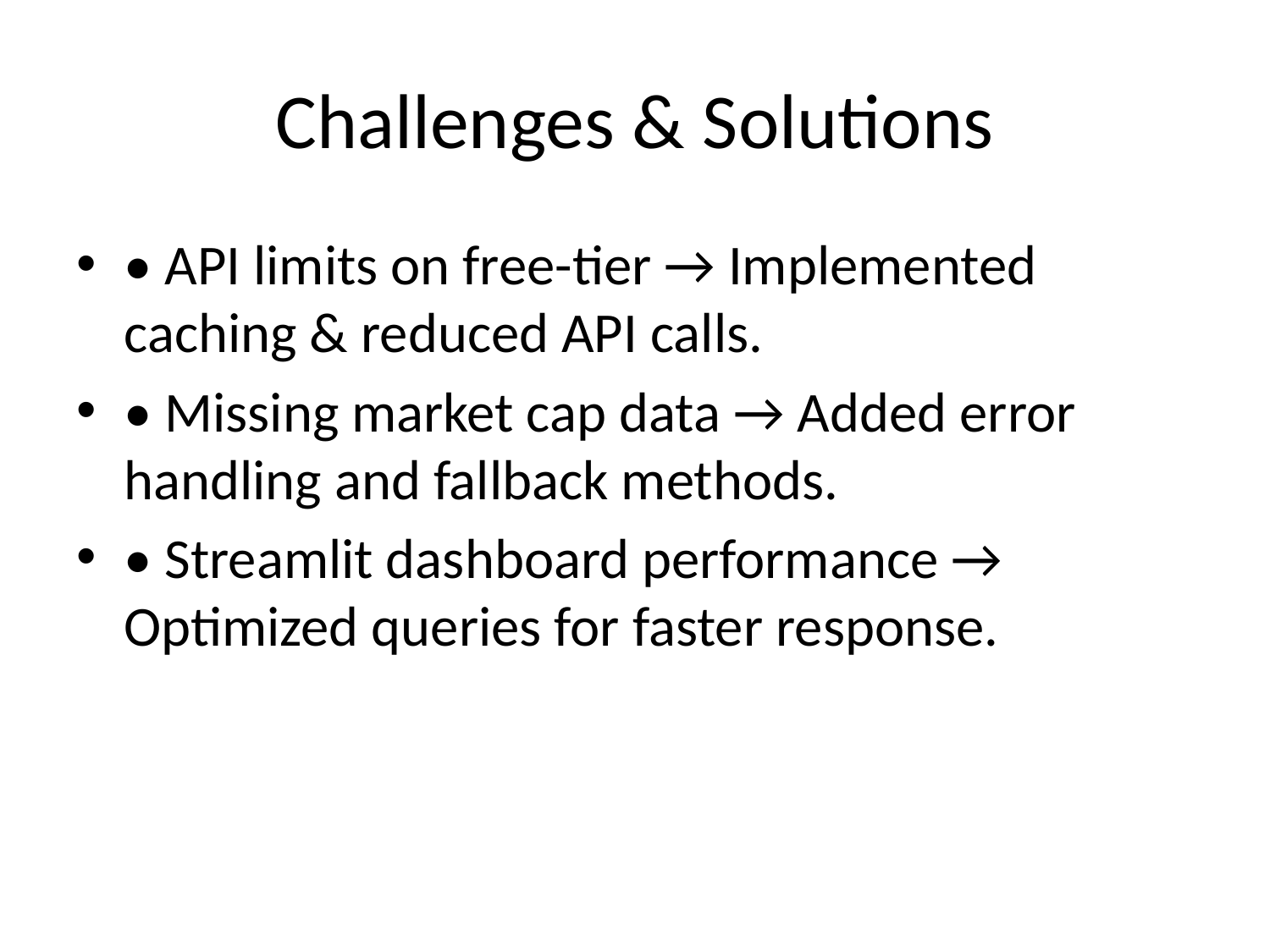

# Challenges & Solutions
• API limits on free-tier → Implemented caching & reduced API calls.
• Missing market cap data → Added error handling and fallback methods.
• Streamlit dashboard performance → Optimized queries for faster response.